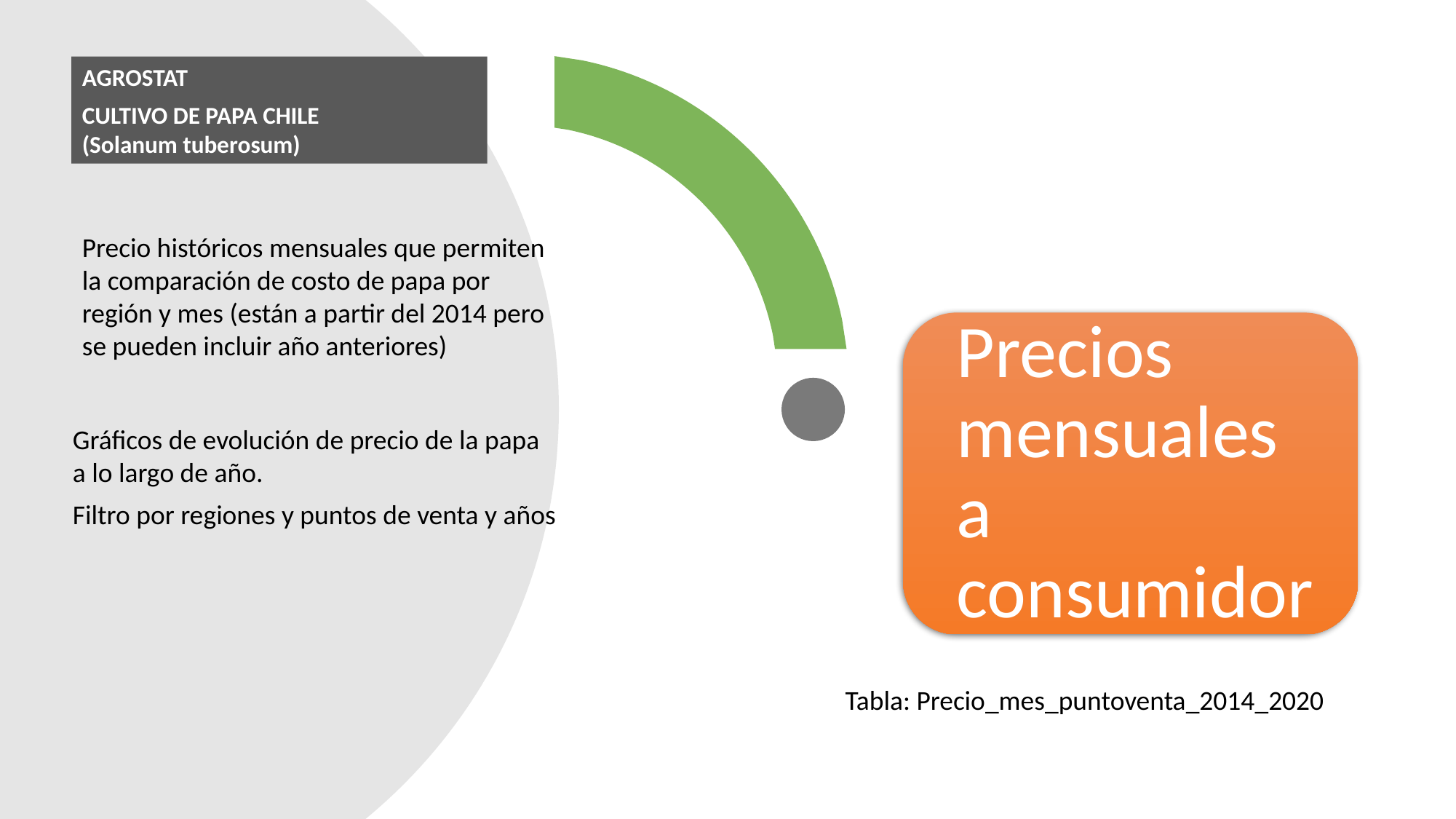

AGROSTAT
CULTIVO DE PAPA CHILE
(Solanum tuberosum)
Precio históricos mensuales que permiten la comparación de costo de papa por región y mes (están a partir del 2014 pero se pueden incluir año anteriores)
Precios mensuales a consumidor

Gráficos de evolución de precio de la papa a lo largo de año.
Filtro por regiones y puntos de venta y años
Tabla: Precio_mes_puntoventa_2014_2020